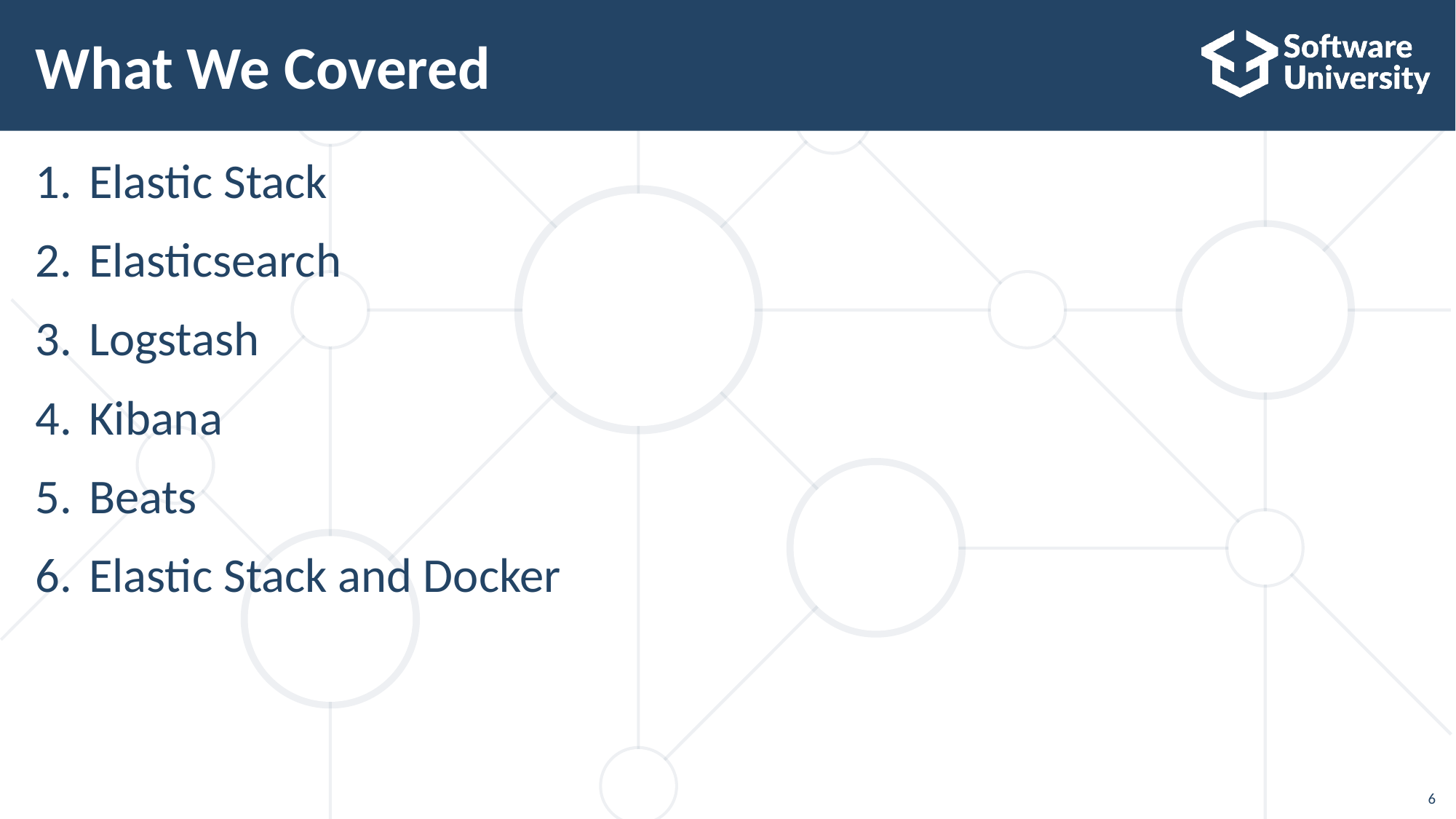

# What We Covered
Elastic Stack
Elasticsearch
Logstash
Kibana
Beats
Elastic Stack and Docker
6